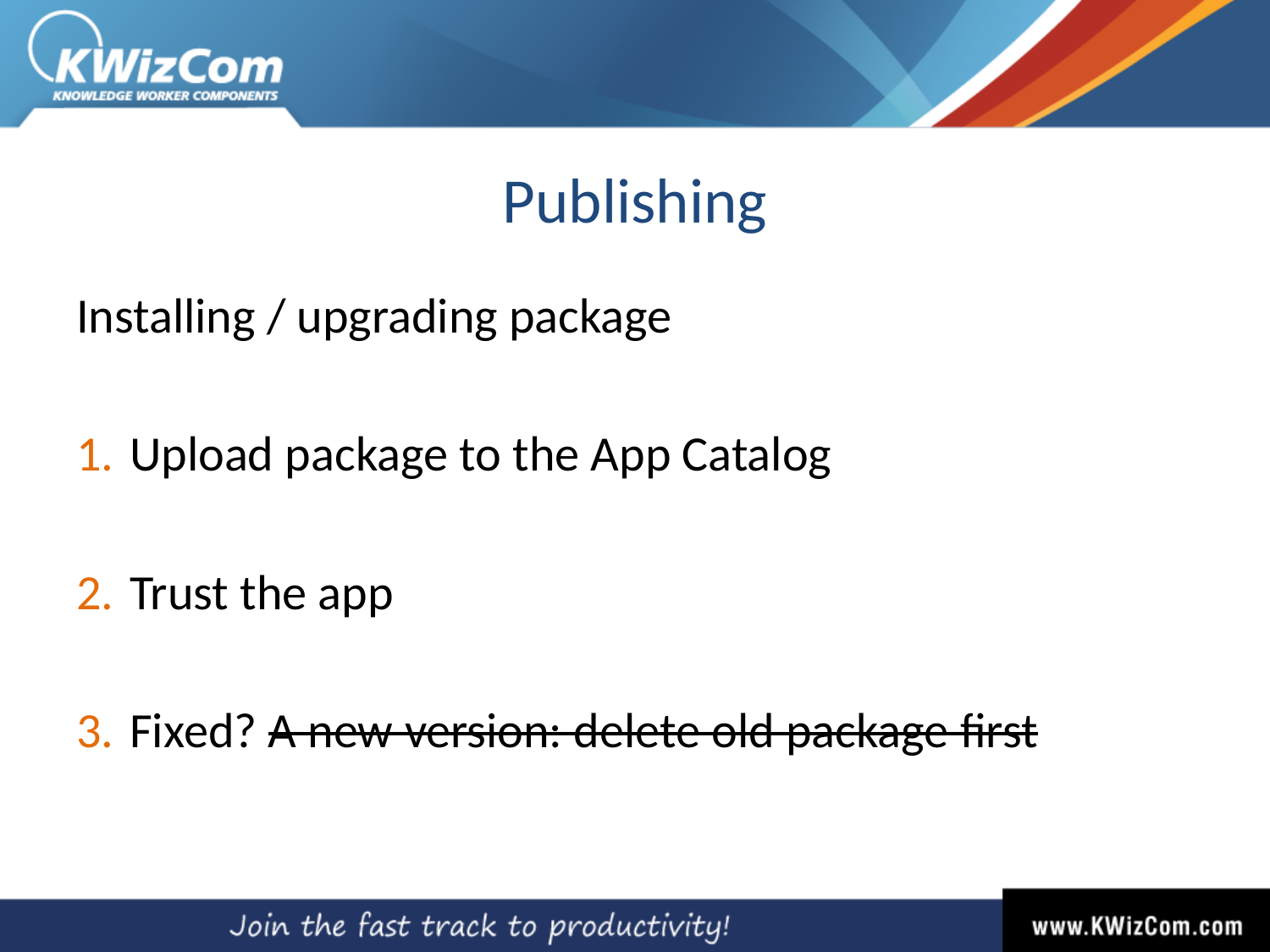

# Publishing
Installing / upgrading package

Upload package to the App Catalog

Trust the app

Fixed? A new version: delete old package first